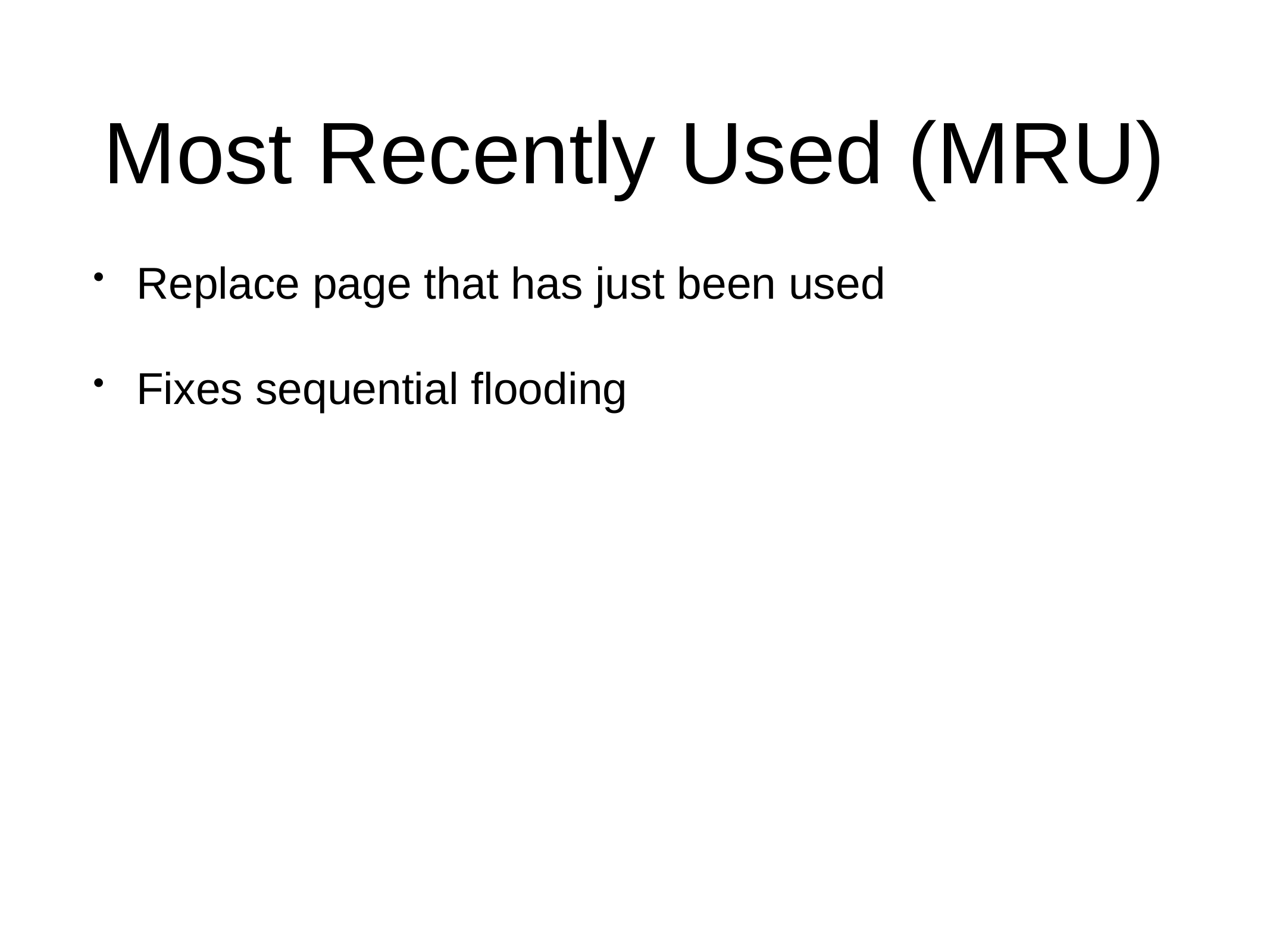

# Most Recently Used (MRU)
Replace page that has just been used
Fixes sequential flooding